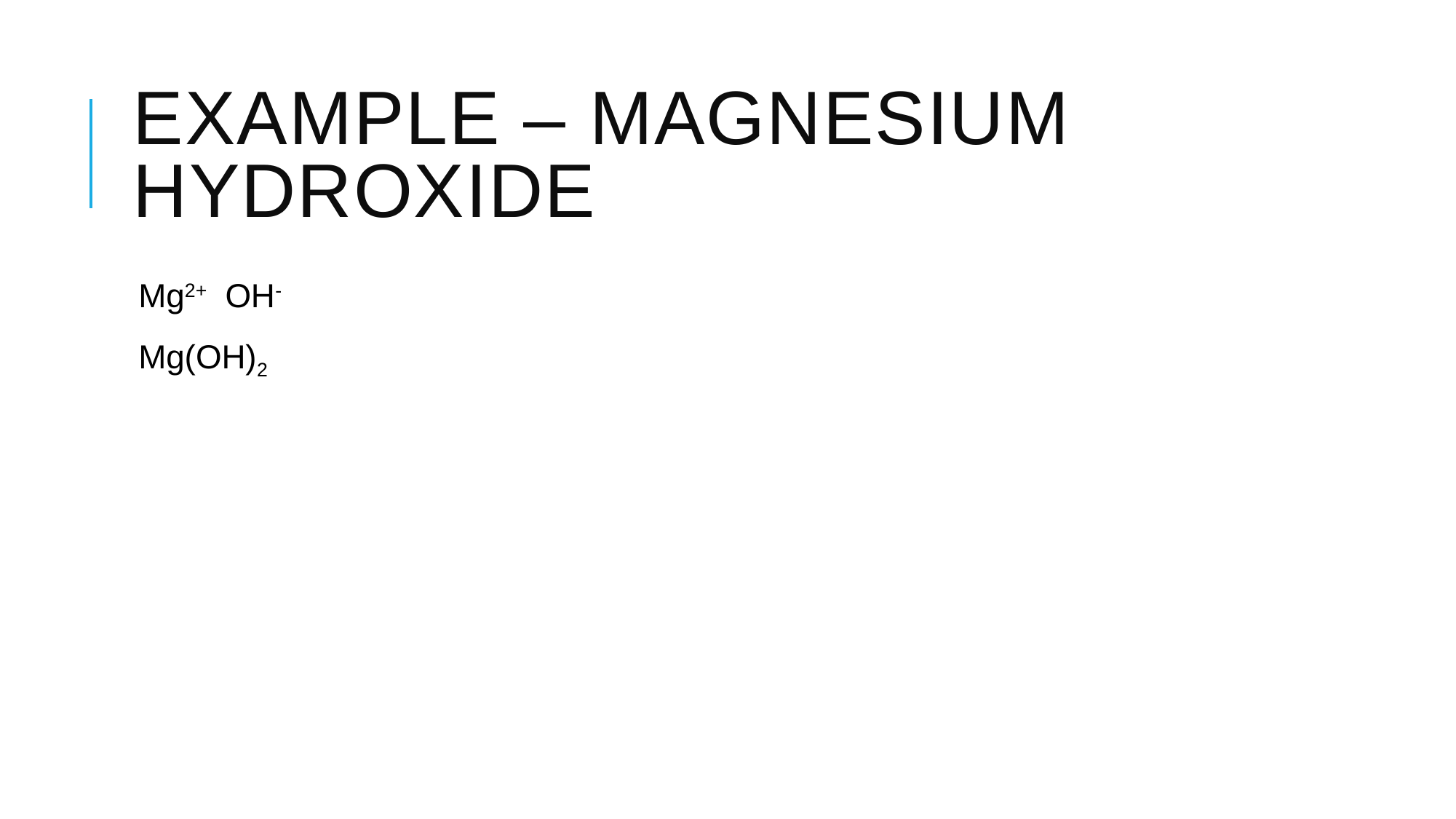

# Example – Magnesium Hydroxide
Mg2+  OH-
Mg(OH)2